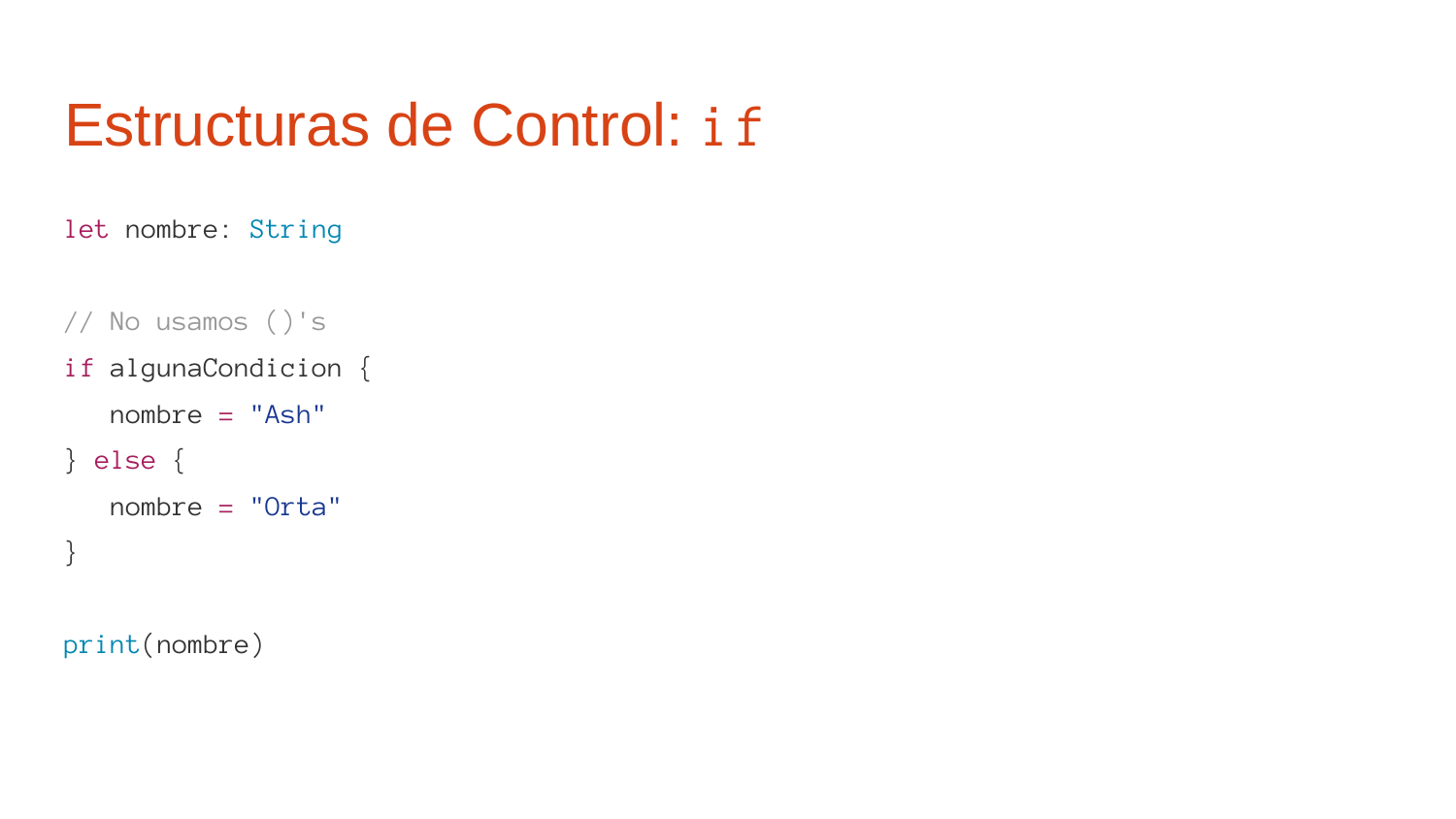

# Estructuras de Control: if
let nombre: String

// No usamos ()'s
if algunaCondicion {
   nombre = "Ash"
} else {
   nombre = "Orta"
}
print(nombre)